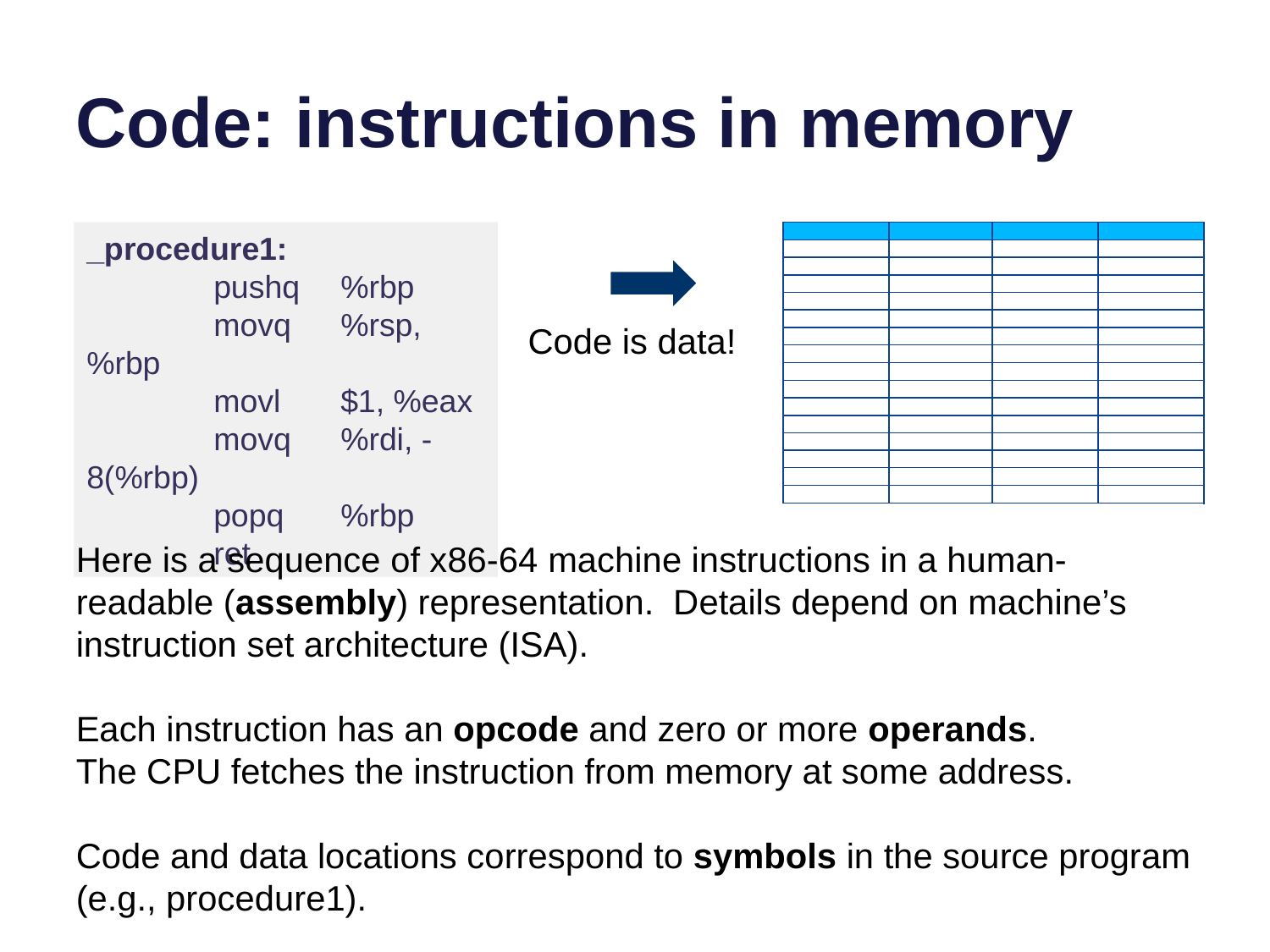

# Code: instructions in memory

_procedure1:
	pushq	%rbp
	movq	%rsp, %rbp
	movl	$1, %eax
	movq	%rdi, -8(%rbp)
	popq	%rbp
	ret

Code is data!
Here is a sequence of x86-64 machine instructions in a human-readable (assembly) representation.  Details depend on machine’s instruction set architecture (ISA).

Each instruction has an opcode and zero or more operands.
The CPU fetches the instruction from memory at some address.

Code and data locations correspond to symbols in the source program (e.g., procedure1).